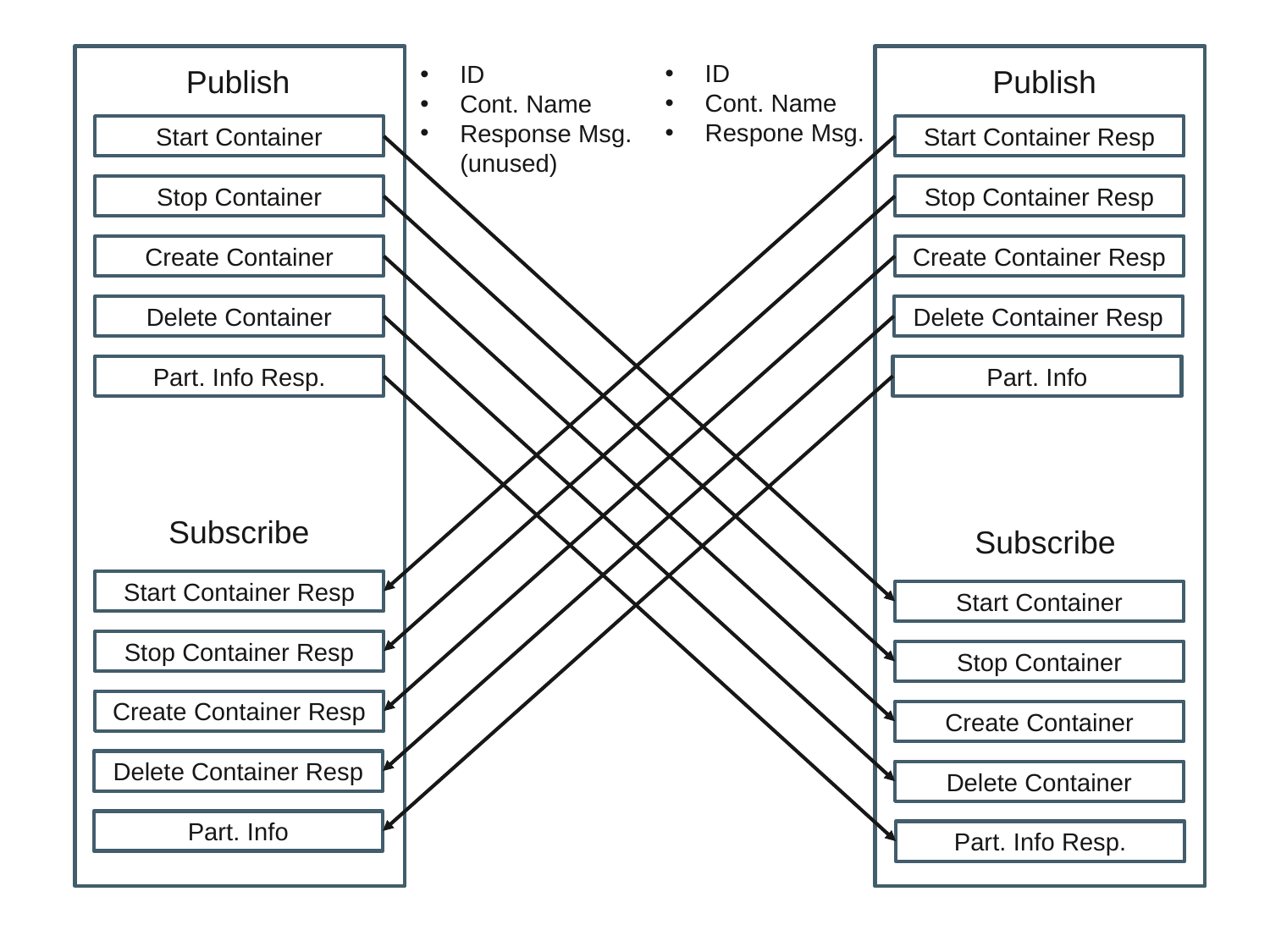

ID
Cont. Name
Respone Msg.

ID
Cont. Name
Response Msg. (unused)

Publish
Publish
Start Container
Start Container Resp
Stop Container
Stop Container Resp
Create Container
Create Container Resp
Delete Container
Delete Container Resp
Part. Info Resp.
Part. Info
Subscribe
Subscribe
Start Container Resp
Start Container
Stop Container Resp
Stop Container
Create Container Resp
Create Container
Delete Container Resp
Delete Container
Part. Info
Part. Info Resp.